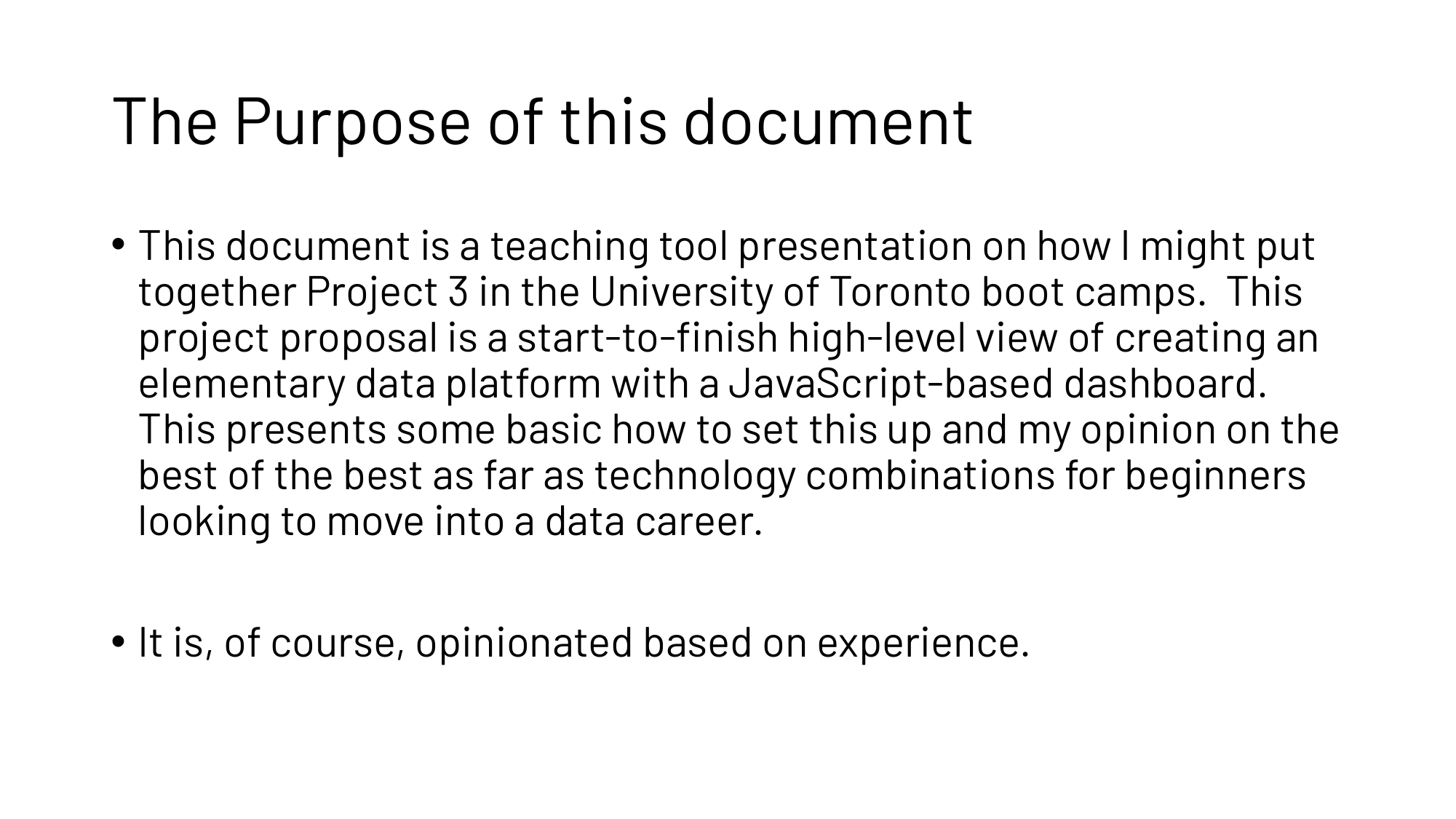

# The Purpose of this document
This document is a teaching tool presentation on how I might put together Project 3 in the University of Toronto boot camps.  This project proposal is a start-to-finish high-level view of creating an elementary data platform with a JavaScript-based dashboard.  This presents some basic how to set this up and my opinion on the best of the best as far as technology combinations for beginners looking to move into a data career.

It is, of course, opinionated based on experience.